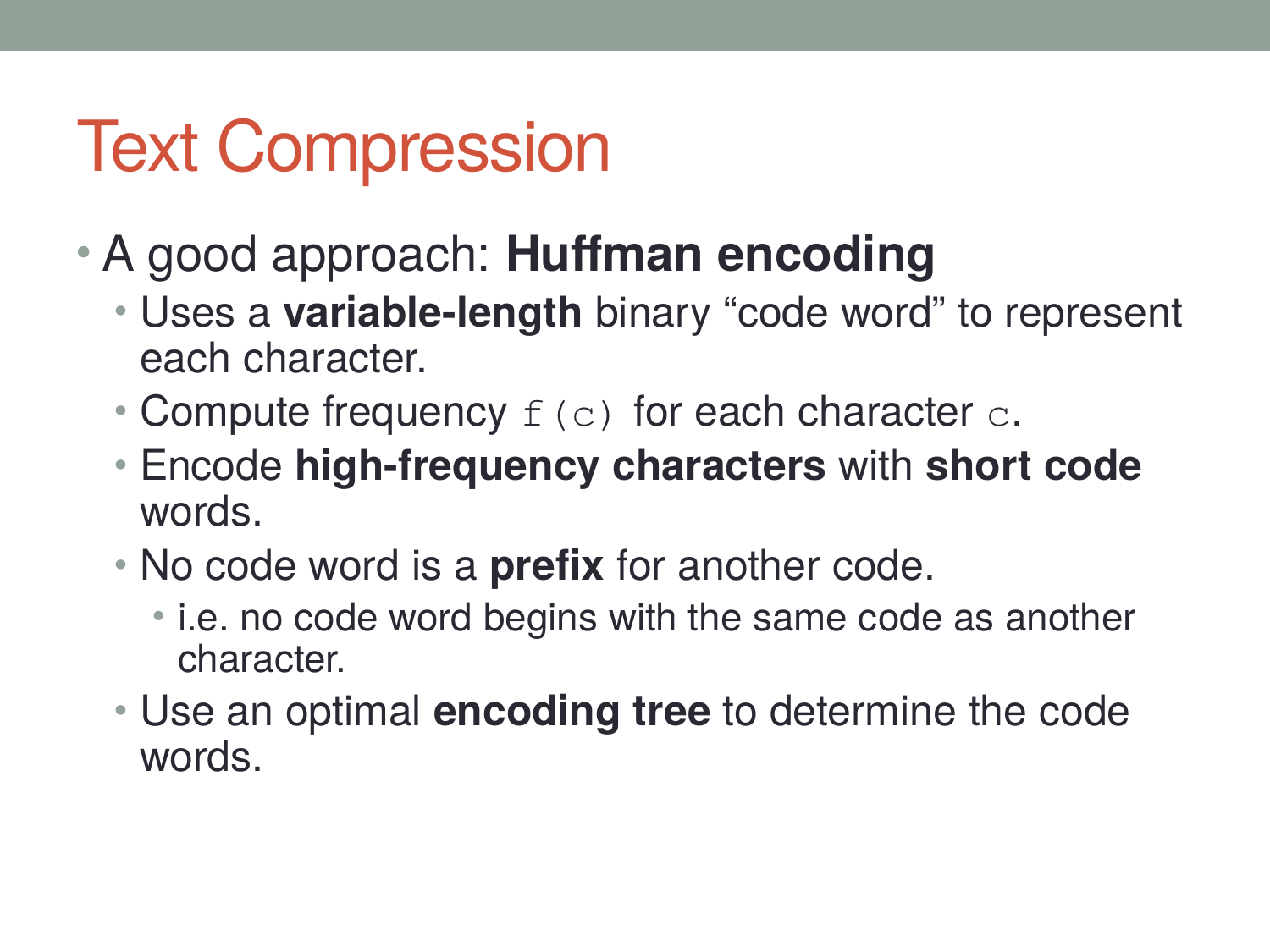

# Text Compression
A good approach: Huffman encoding
Uses a variable-length binary “code word” to represent each character.
Compute frequency f(c) for each character c.
Encode high-frequency characters with short code words.
No code word is a prefix for another code.
i.e. no code word begins with the same code as another character.
Use an optimal encoding tree to determine the code words.